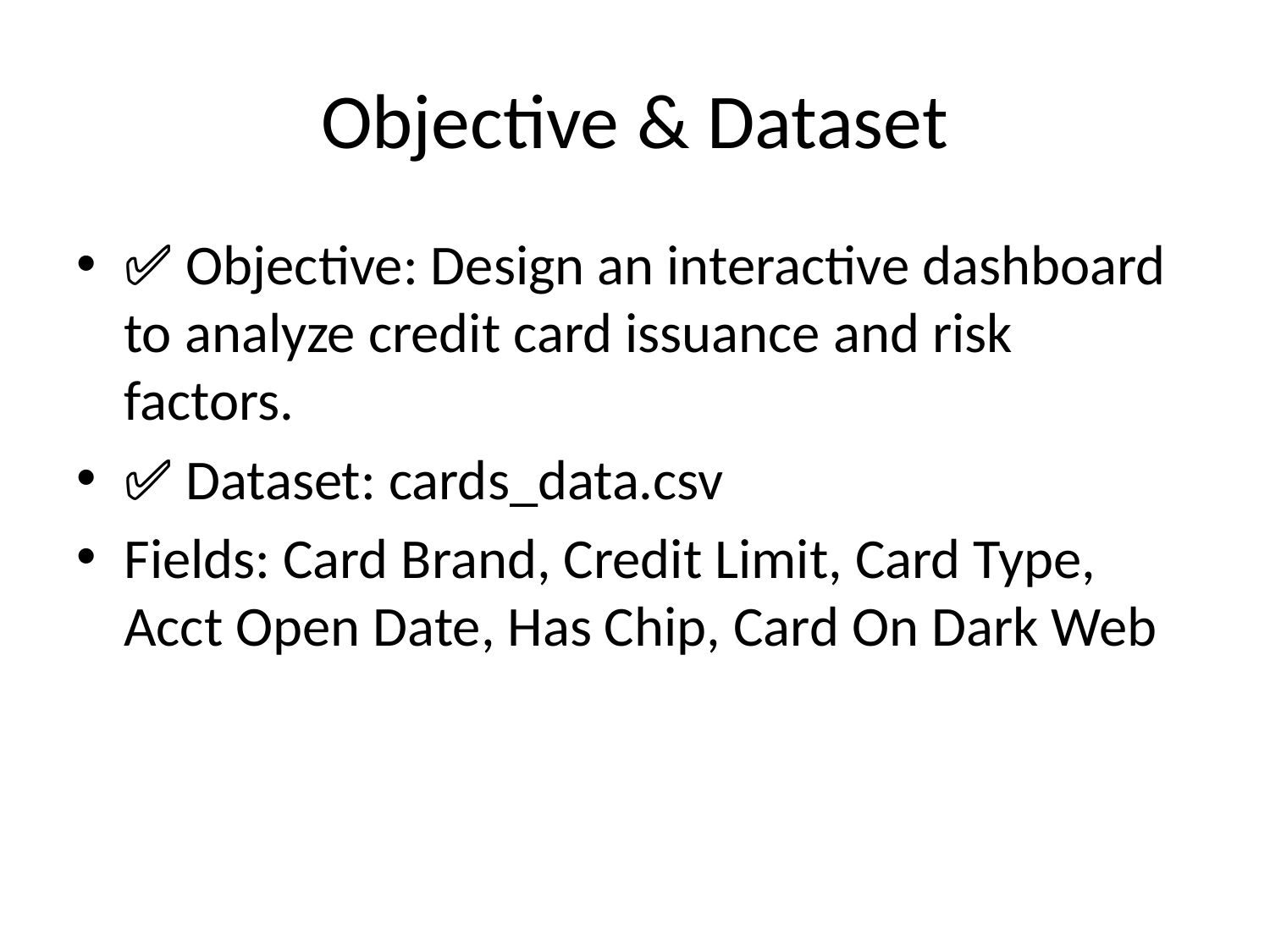

# Objective & Dataset
✅ Objective: Design an interactive dashboard to analyze credit card issuance and risk factors.
✅ Dataset: cards_data.csv
Fields: Card Brand, Credit Limit, Card Type, Acct Open Date, Has Chip, Card On Dark Web